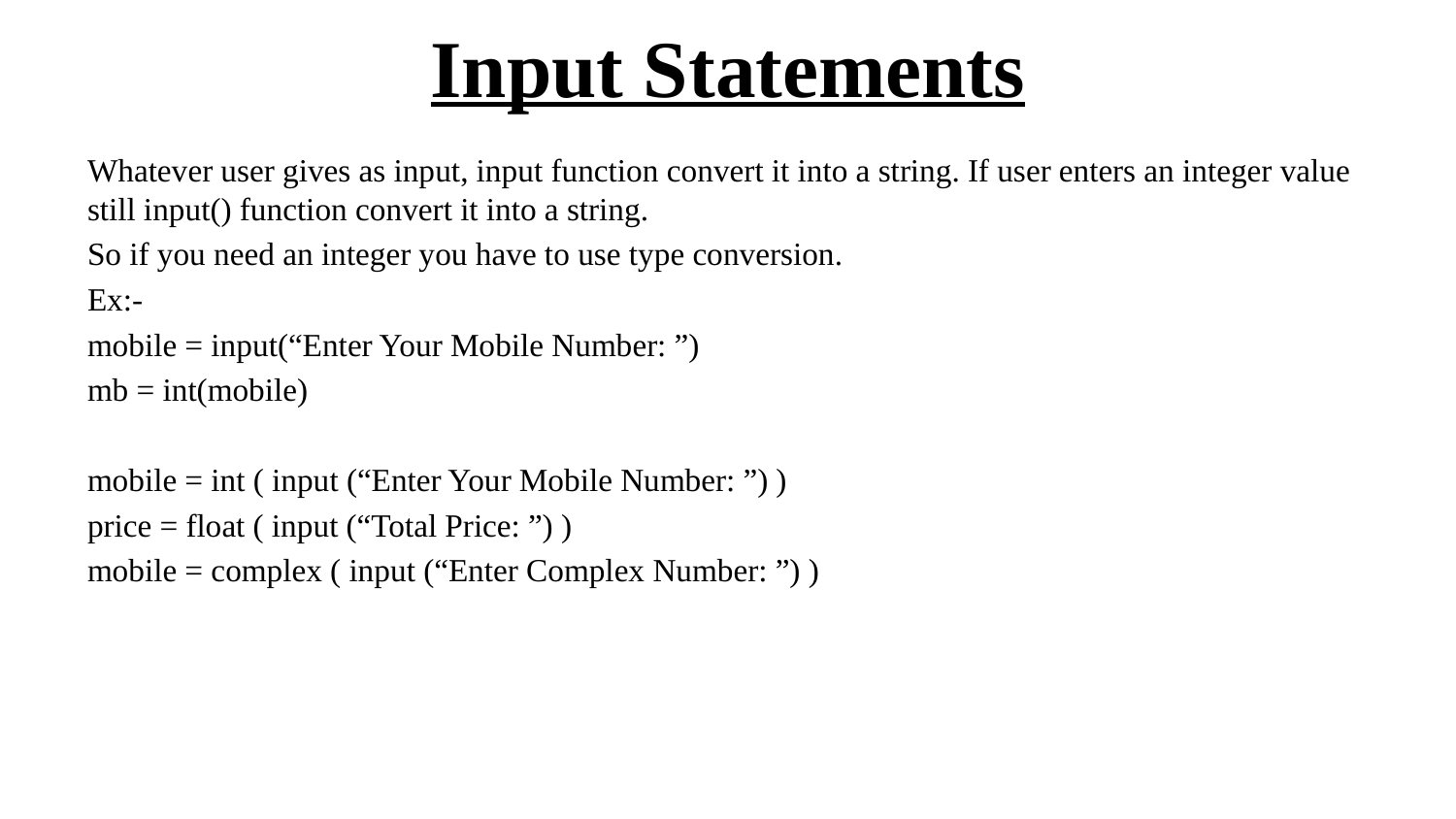

# Input Statements
Whatever user gives as input, input function convert it into a string. If user enters an integer value still input() function convert it into a string.
So if you need an integer you have to use type conversion.
Ex:-
mobile = input(“Enter Your Mobile Number: ”)
mb = int(mobile)

mobile = int ( input (“Enter Your Mobile Number: ”) )
price = float ( input (“Total Price: ”) )
mobile = complex ( input (“Enter Complex Number: ”) )